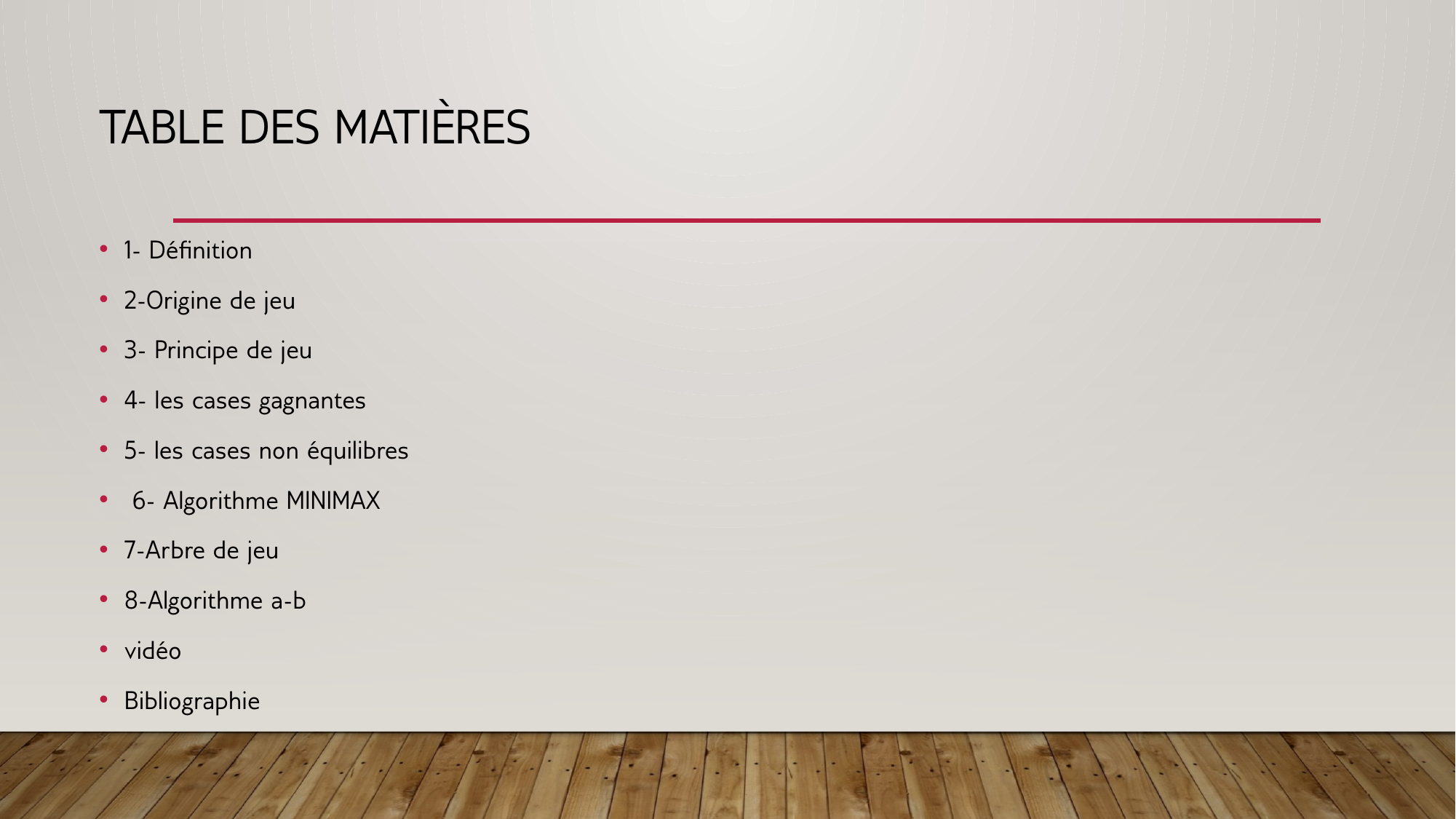

# Table des matières
1- Définition
2-Origine de jeu
3- Principe de jeu
4- les cases gagnantes
5- les cases non équilibres
 6- Algorithme MINIMAX
7-Arbre de jeu
8-Algorithme a-b
vidéo
Bibliographie